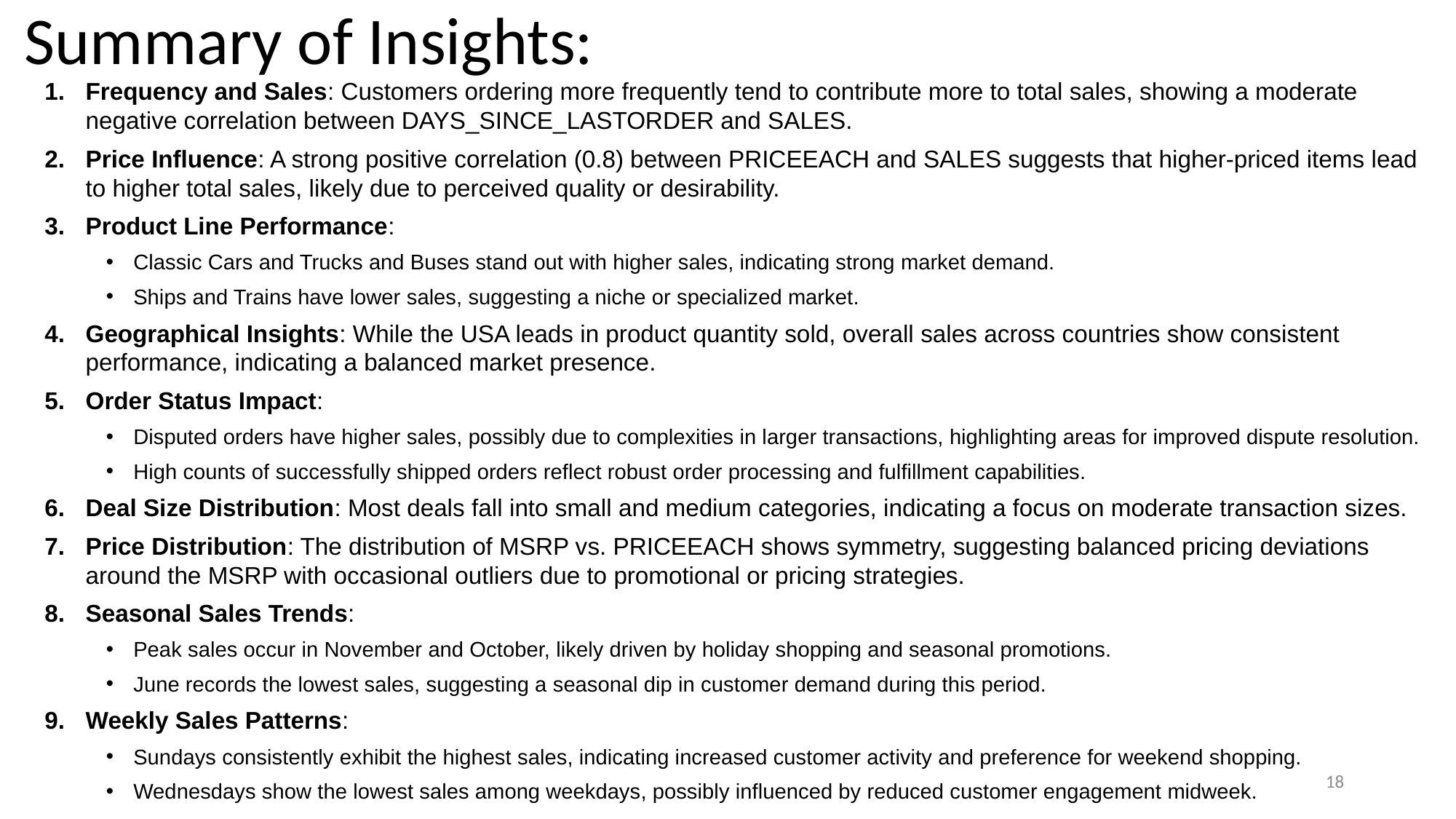

# Summary of Insights:
Frequency and Sales: Customers ordering more frequently tend to contribute more to total sales, showing a moderate negative correlation between DAYS_SINCE_LASTORDER and SALES.
Price Influence: A strong positive correlation (0.8) between PRICEEACH and SALES suggests that higher-priced items lead to higher total sales, likely due to perceived quality or desirability.
Product Line Performance:
Classic Cars and Trucks and Buses stand out with higher sales, indicating strong market demand.
Ships and Trains have lower sales, suggesting a niche or specialized market.
Geographical Insights: While the USA leads in product quantity sold, overall sales across countries show consistent performance, indicating a balanced market presence.
Order Status Impact:
Disputed orders have higher sales, possibly due to complexities in larger transactions, highlighting areas for improved dispute resolution.
High counts of successfully shipped orders reflect robust order processing and fulfillment capabilities.
Deal Size Distribution: Most deals fall into small and medium categories, indicating a focus on moderate transaction sizes.
Price Distribution: The distribution of MSRP vs. PRICEEACH shows symmetry, suggesting balanced pricing deviations around the MSRP with occasional outliers due to promotional or pricing strategies.
Seasonal Sales Trends:
Peak sales occur in November and October, likely driven by holiday shopping and seasonal promotions.
June records the lowest sales, suggesting a seasonal dip in customer demand during this period.
Weekly Sales Patterns:
Sundays consistently exhibit the highest sales, indicating increased customer activity and preference for weekend shopping.
Wednesdays show the lowest sales among weekdays, possibly influenced by reduced customer engagement midweek.

18